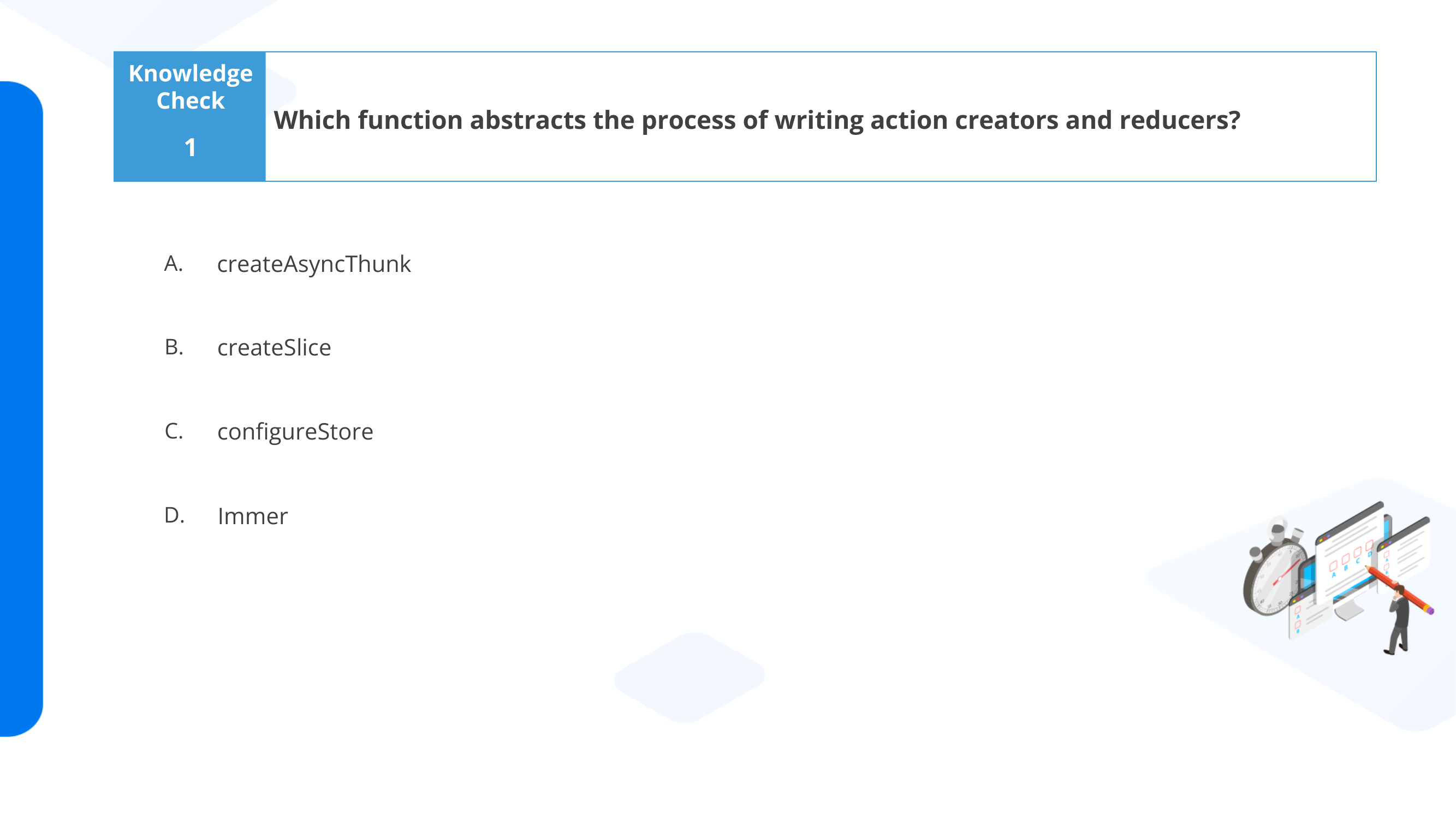

Which function abstracts the process of writing action creators and reducers?
1
createAsyncThunk
createSlice
configureStore
Immer